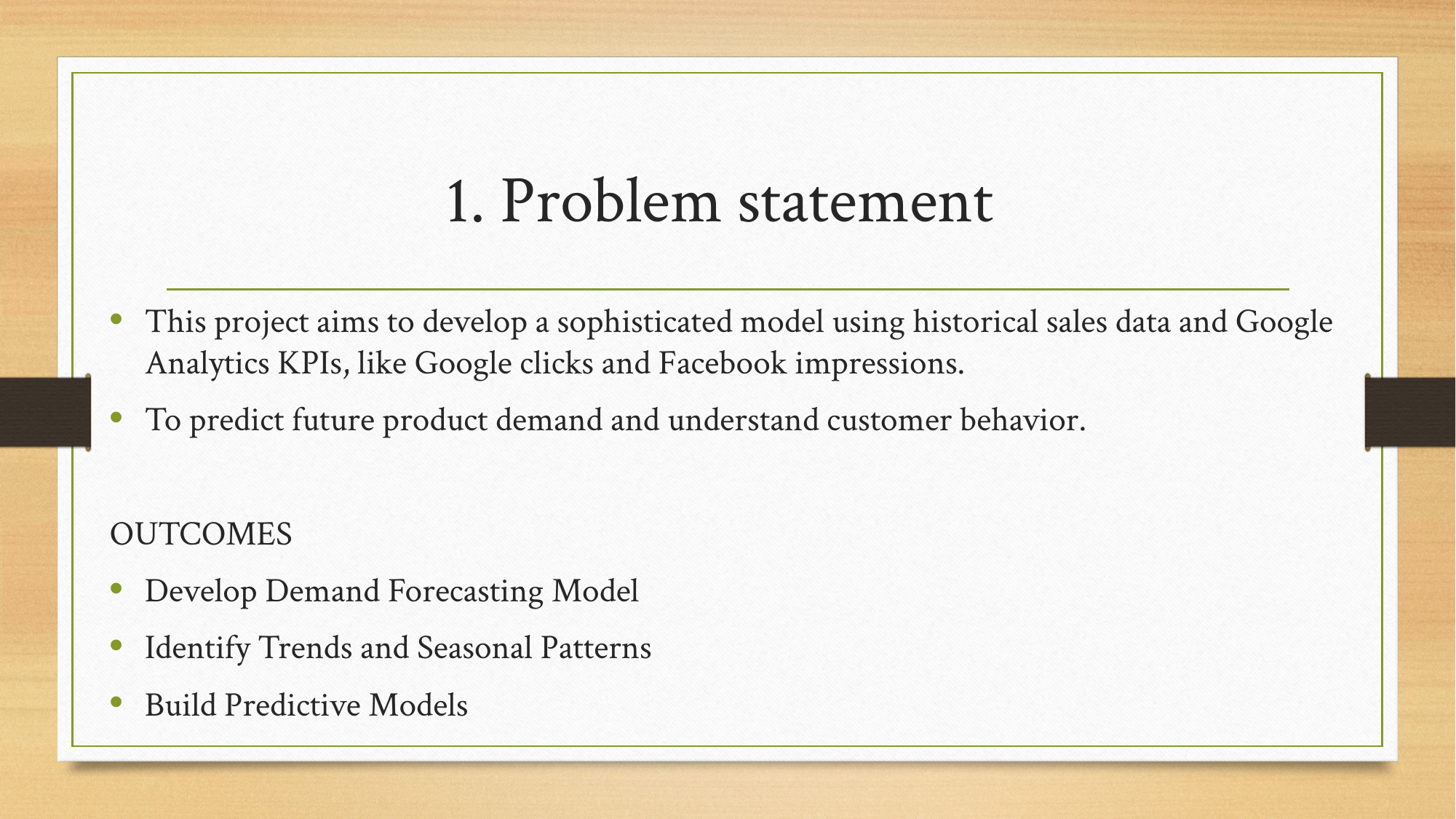

# 1. Problem statement
This project aims to develop a sophisticated model using historical sales data and Google Analytics KPIs, like Google clicks and Facebook impressions.
To predict future product demand and understand customer behavior.

OUTCOMES
Develop Demand Forecasting Model
Identify Trends and Seasonal Patterns
Build Predictive Models